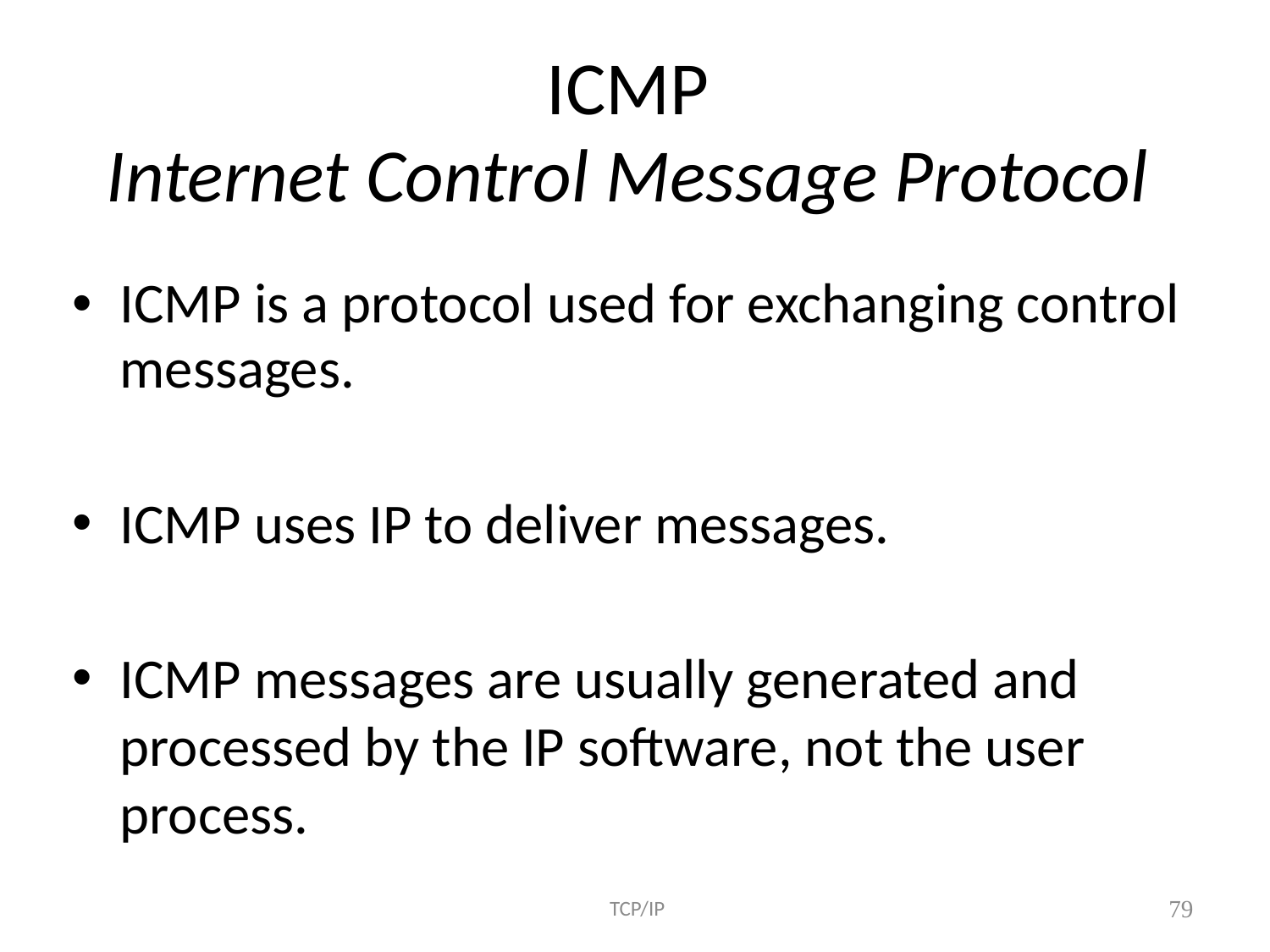

# ICMP Internet Control Message Protocol
ICMP is a protocol used for exchanging control messages.

ICMP uses IP to deliver messages.

ICMP messages are usually generated and processed by the IP software, not the user process.
 TCP/IP
79